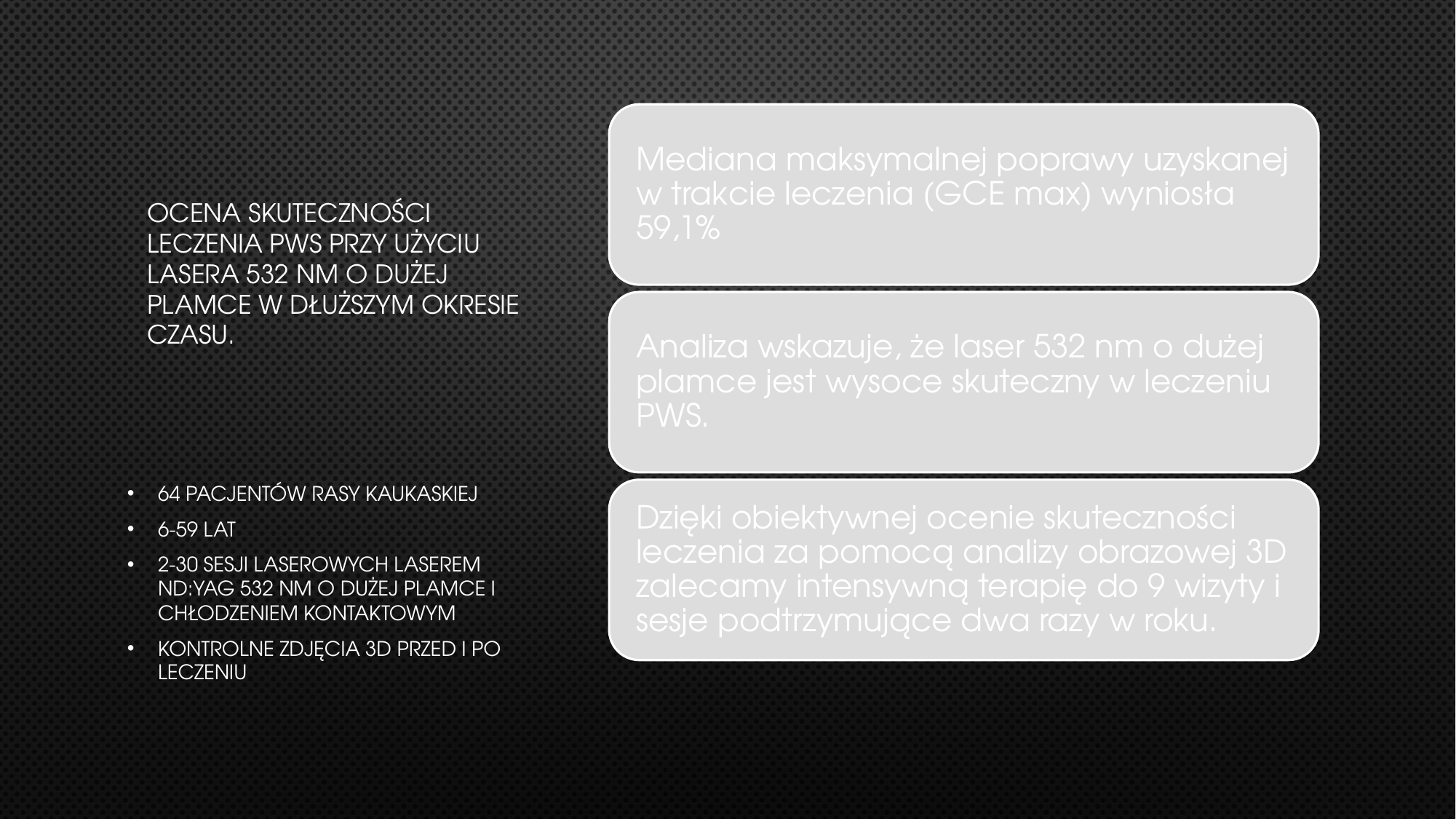

Mediana maksymalnej poprawy uzyskanej w trakcie leczenia (GCE max) wyniosła 59,1%
Analiza wskazuje, że laser 532 nm o dużej plamce jest wysoce skuteczny w leczeniu PWS.
Dzięki obiektywnej ocenie skuteczności leczenia za pomocą analizy obrazowej 3D zalecamy intensywną terapię do 9 wizyty i sesje podtrzymujące dwa razy w roku.
# Ocena skuteczności leczenia PWS przy użyciu lasera 532 nm o dużej plamce w dłuższym okresie czasu.
64 pacjentów rasy kaukaskiej
6-59 lat
2-30 sesji laserowych laserem Nd:YAG 532 nm o dużej plamce i chłodzeniem kontaktowym
Kontrolne zdjęcia 3d przed i po leczeniu